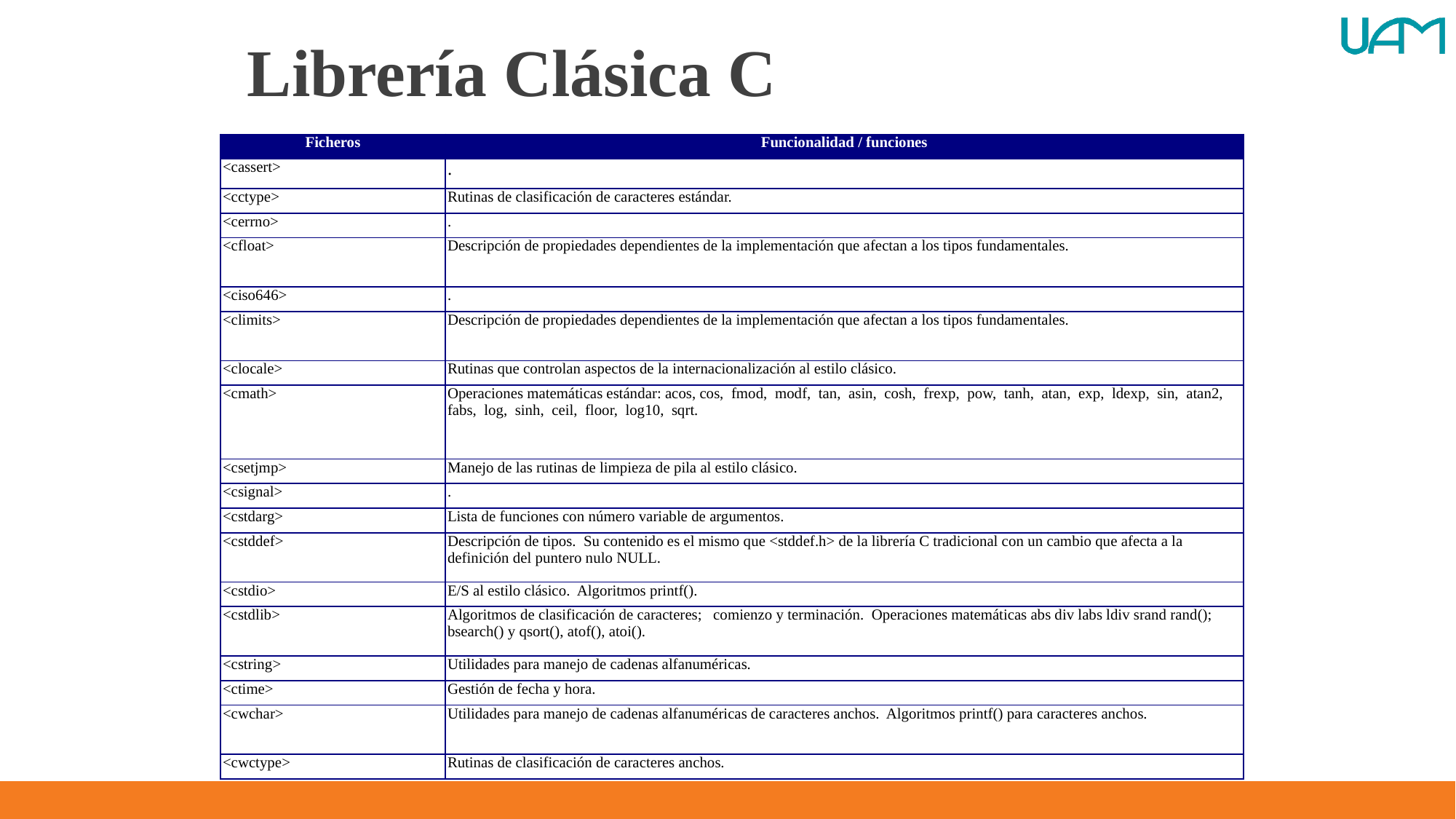

# Librería Clásica C
| Ficheros | Funcionalidad / funciones |
| --- | --- |
| <cassert> | . |
| <cctype> | Rutinas de clasificación de caracteres estándar. |
| <cerrno> | . |
| <cfloat> | Descripción de propiedades dependientes de la implementación que afectan a los tipos fundamentales. |
| <ciso646> | . |
| <climits> | Descripción de propiedades dependientes de la implementación que afectan a los tipos fundamentales. |
| <clocale> | Rutinas que controlan aspectos de la internacionalización al estilo clásico. |
| <cmath> | Operaciones matemáticas estándar: acos, cos,  fmod,  modf,  tan,  asin,  cosh,  frexp,  pow,  tanh,  atan,  exp,  ldexp,  sin,  atan2,  fabs,  log,  sinh,  ceil,  floor,  log10,  sqrt. |
| <csetjmp> | Manejo de las rutinas de limpieza de pila al estilo clásico. |
| <csignal> | . |
| <cstdarg> | Lista de funciones con número variable de argumentos. |
| <cstddef> | Descripción de tipos.  Su contenido es el mismo que <stddef.h> de la librería C tradicional con un cambio que afecta a la definición del puntero nulo NULL. |
| <cstdio> | E/S al estilo clásico.  Algoritmos printf(). |
| <cstdlib> | Algoritmos de clasificación de caracteres;   comienzo y terminación.  Operaciones matemáticas abs div labs ldiv srand rand();  bsearch() y qsort(), atof(), atoi(). |
| <cstring> | Utilidades para manejo de cadenas alfanuméricas. |
| <ctime> | Gestión de fecha y hora. |
| <cwchar> | Utilidades para manejo de cadenas alfanuméricas de caracteres anchos.  Algoritmos printf() para caracteres anchos. |
| <cwctype> | Rutinas de clasificación de caracteres anchos. |